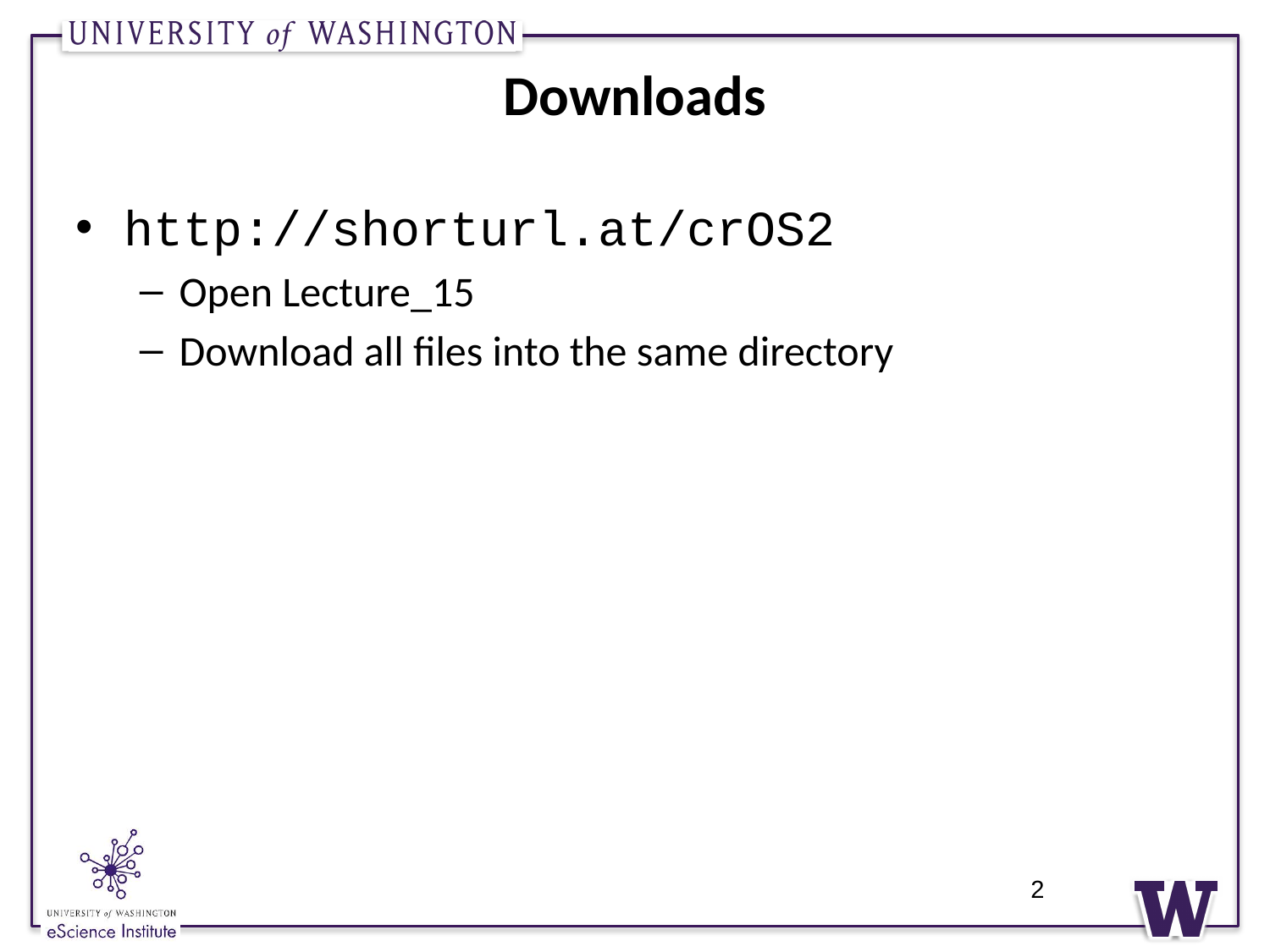

# Downloads
http://shorturl.at/crOS2
Open Lecture_15
Download all files into the same directory
2